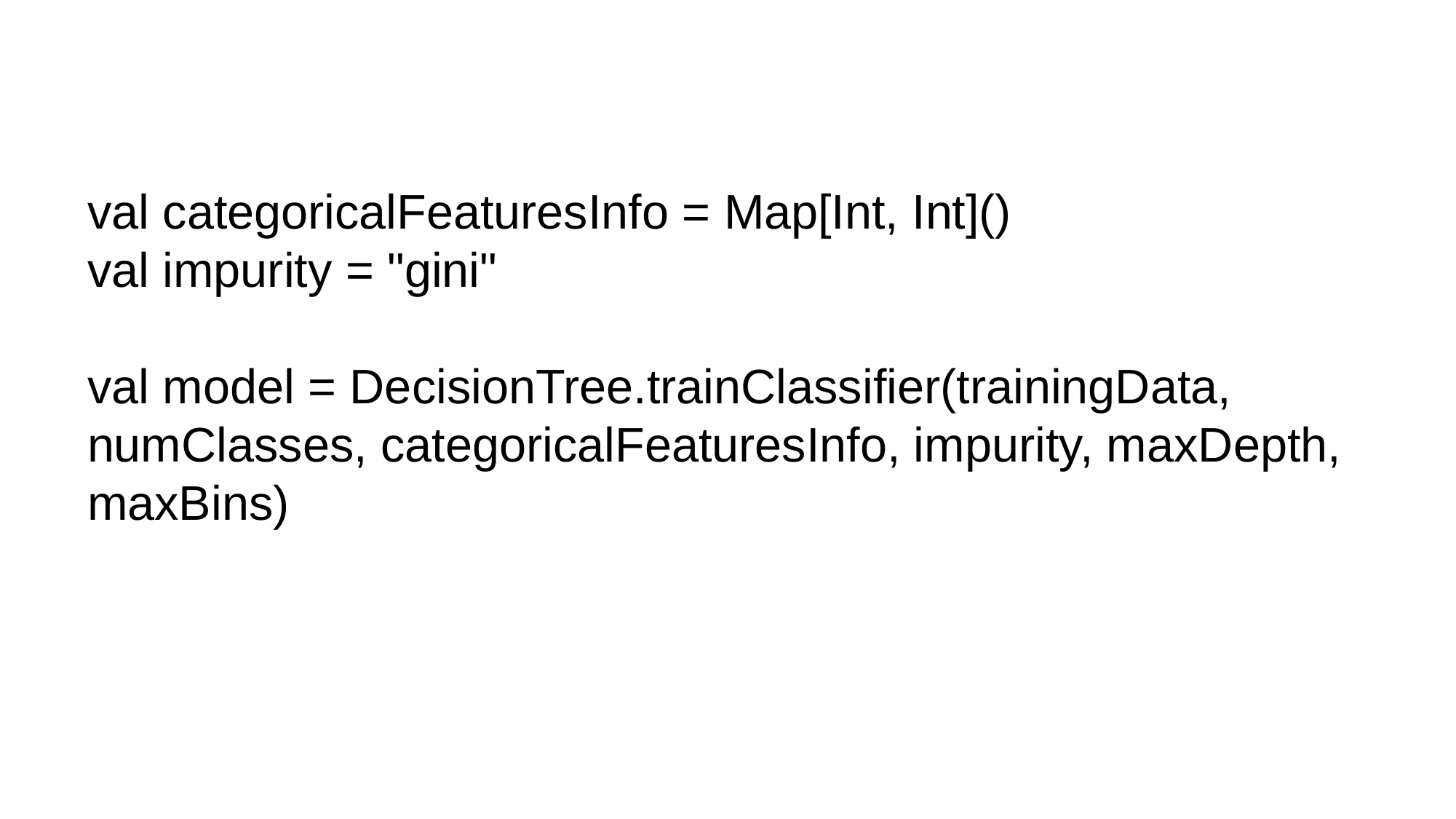

val categoricalFeaturesInfo = Map[Int, Int]()
val impurity = "gini"

val model = DecisionTree.trainClassifier(trainingData, numClasses, categoricalFeaturesInfo, impurity, maxDepth, maxBins)